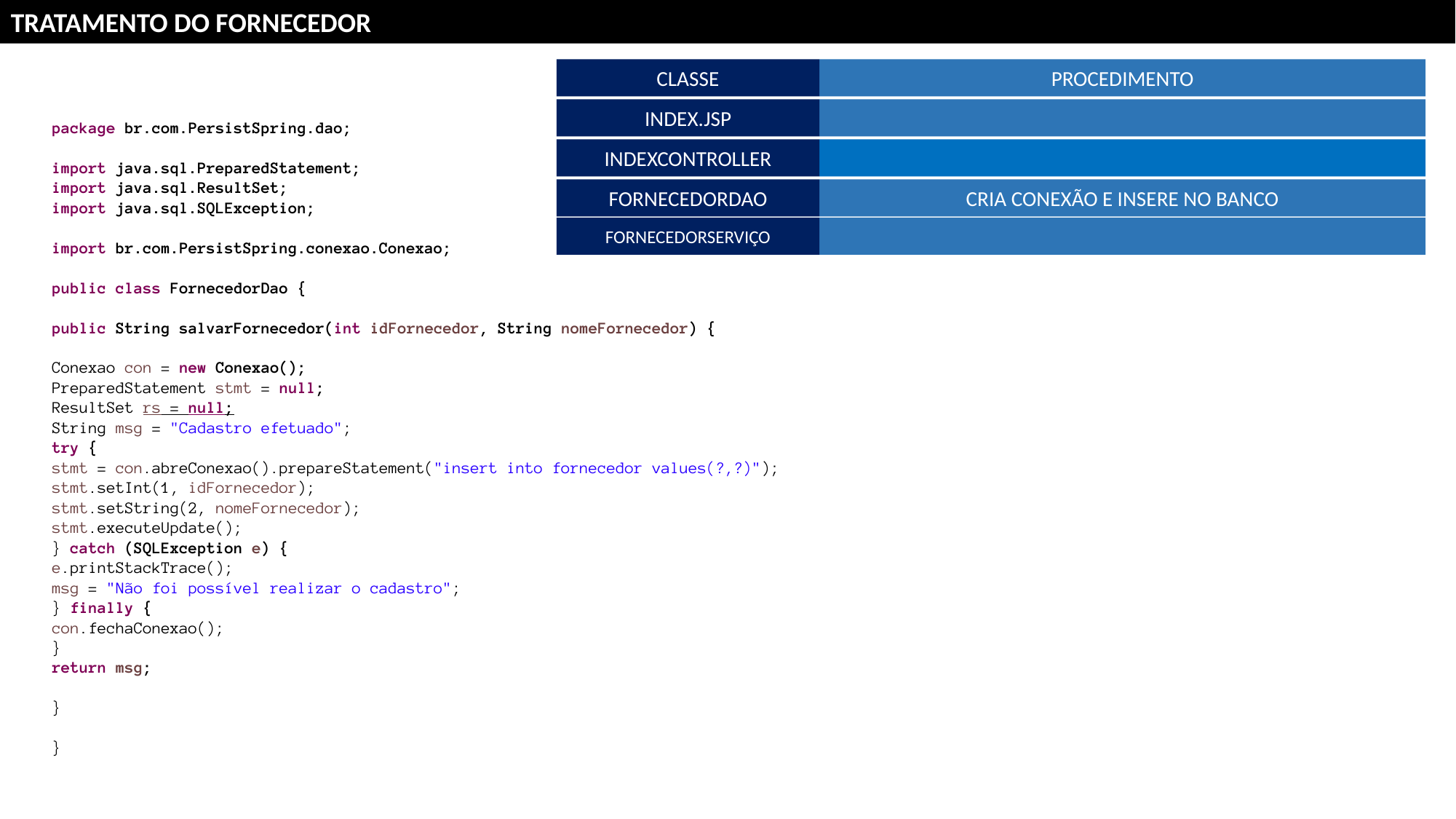

TRATAMENTO DO FORNECEDOR
PROCEDIMENTO
CLASSE

INDEX.JSP
package br.com.PersistSpring.dao;

import java.sql.PreparedStatement;
import java.sql.ResultSet;
import java.sql.SQLException;

import br.com.PersistSpring.conexao.Conexao;

public class FornecedorDao {

public String salvarFornecedor(int idFornecedor, String nomeFornecedor) {

Conexao con = new Conexao();
PreparedStatement stmt = null;
ResultSet rs = null;
String msg = "Cadastro efetuado";
try {
stmt = con.abreConexao().prepareStatement("insert into fornecedor values(?,?)");
stmt.setInt(1, idFornecedor);
stmt.setString(2, nomeFornecedor);
stmt.executeUpdate();
} catch (SQLException e) {
e.printStackTrace();
msg = "Não foi possível realizar o cadastro";
} finally {
con.fechaConexao();
}
return msg;

}

}

INDEXCONTROLLER
CRIA CONEXÃO E INSERE NO BANCO
FORNECEDORDAO

FORNECEDORSERVIÇO